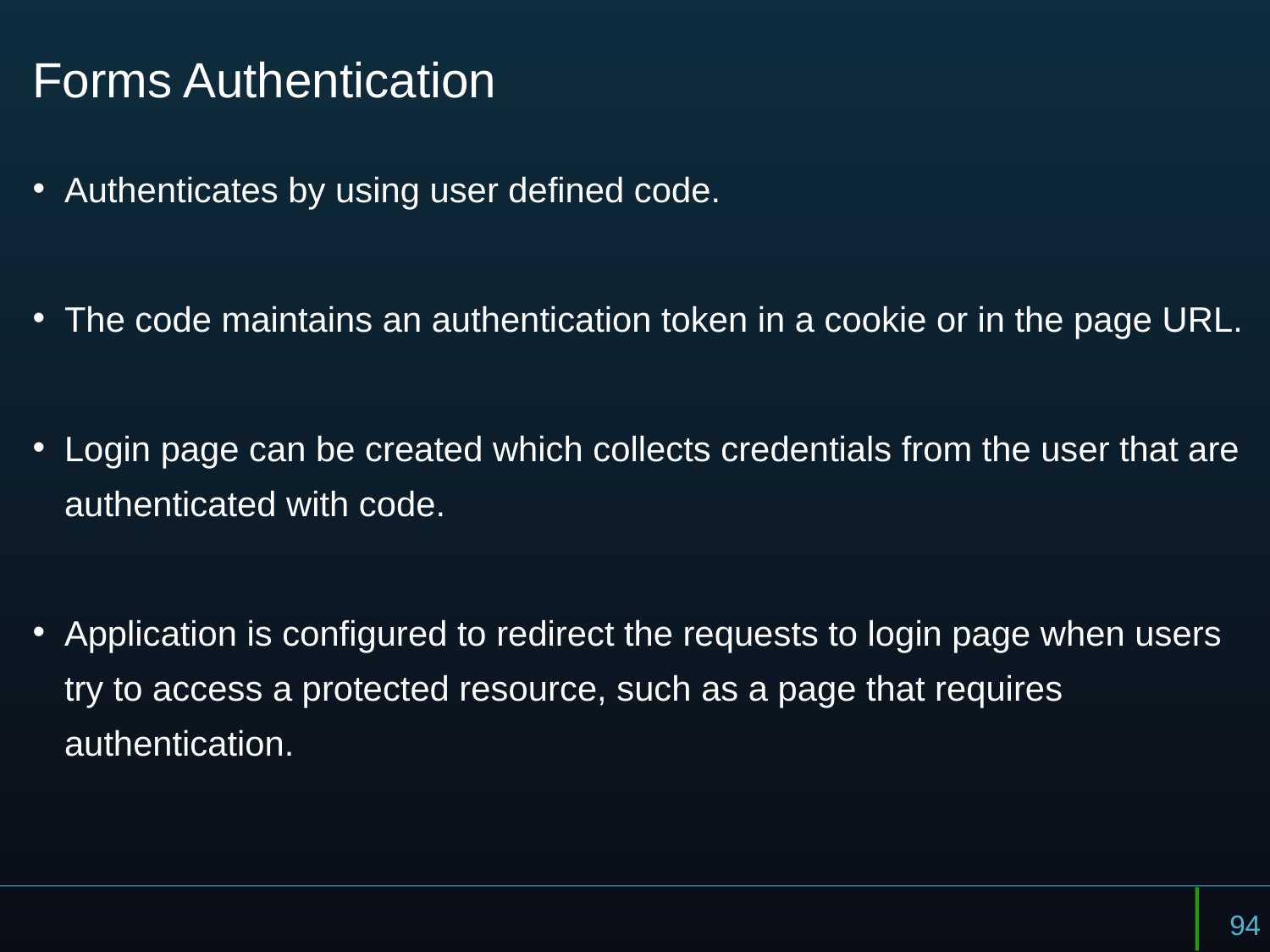

# Forms Authentication
Authenticates by using user defined code.

The code maintains an authentication token in a cookie or in the page URL.

Login page can be created which collects credentials from the user that are authenticated with code.

Application is configured to redirect the requests to login page when users try to access a protected resource, such as a page that requires authentication.

94